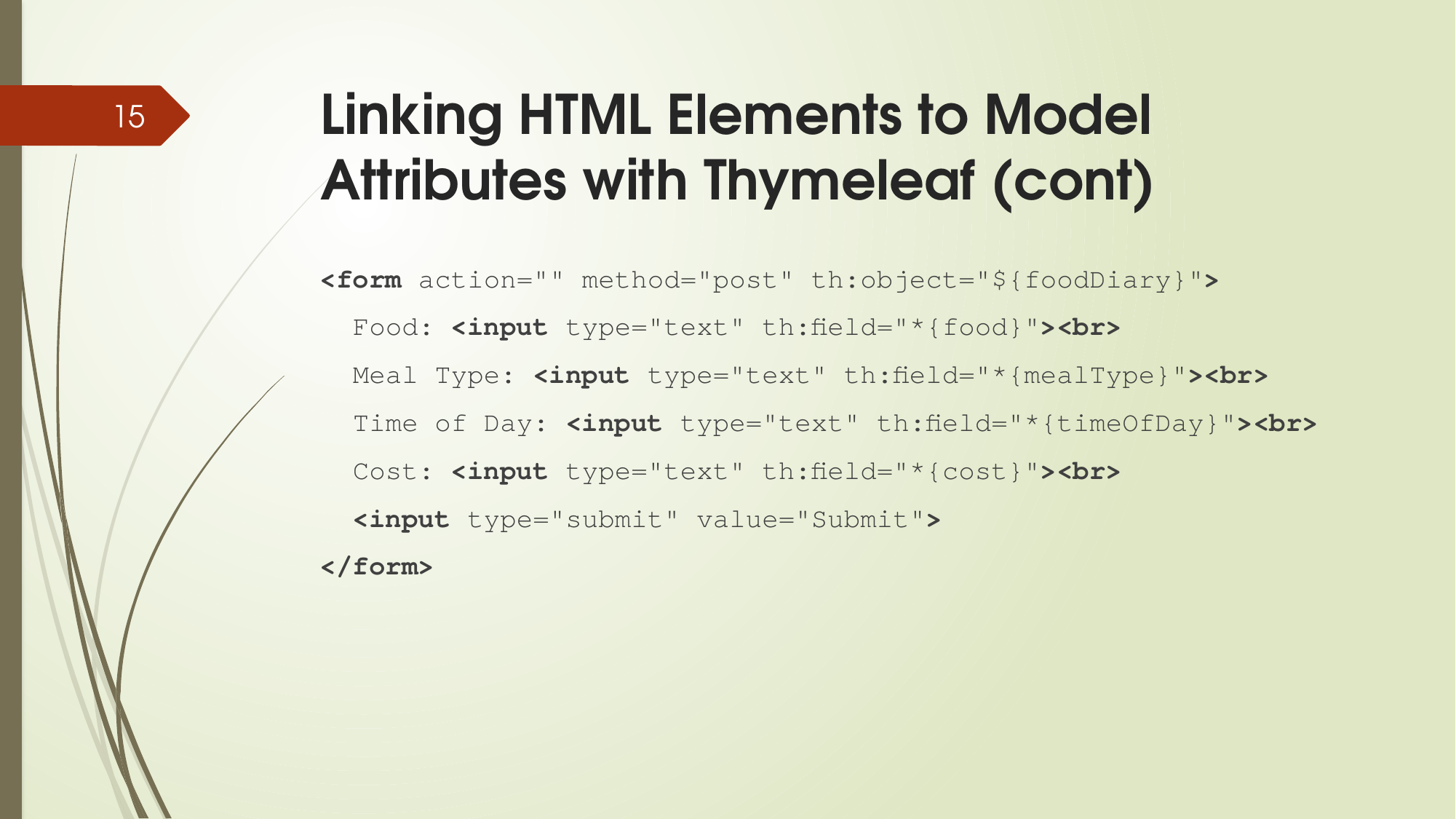

# Linking HTML Elements to Model Attributes with Thymeleaf (cont)
15
<form action="" method="post" th:object="${foodDiary}">
  Food: <input type="text" th:field="*{food}"><br>
  Meal Type: <input type="text" th:field="*{mealType}"><br>
  Time of Day: <input type="text" th:field="*{timeOfDay}"><br>
  Cost: <input type="text" th:field="*{cost}"><br>
  <input type="submit" value="Submit">
</form>